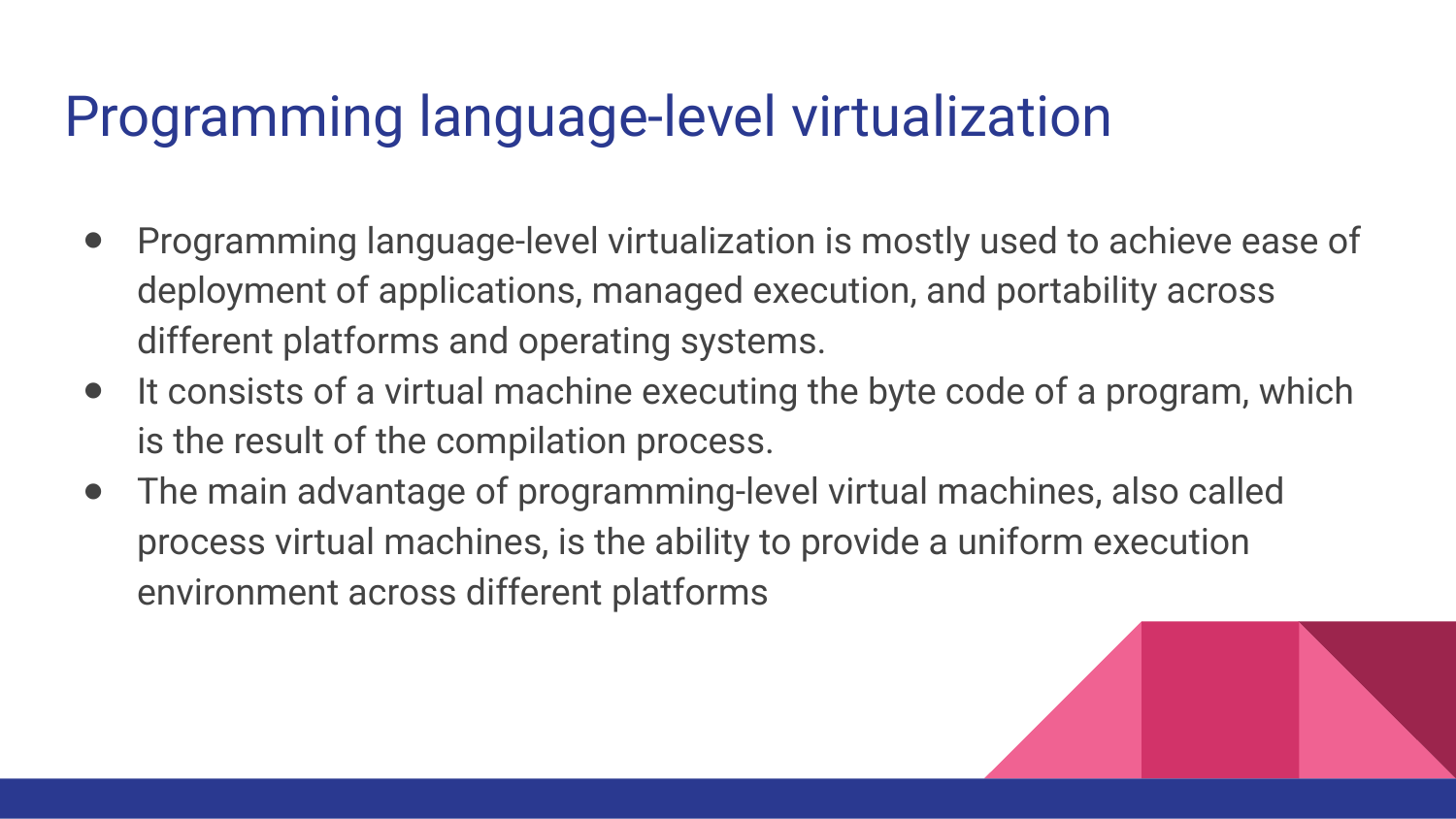

# Programming language-level virtualization
Programming language-level virtualization is mostly used to achieve ease of deployment of applications, managed execution, and portability across different platforms and operating systems.
It consists of a virtual machine executing the byte code of a program, which is the result of the compilation process.
The main advantage of programming-level virtual machines, also called process virtual machines, is the ability to provide a uniform execution environment across different platforms